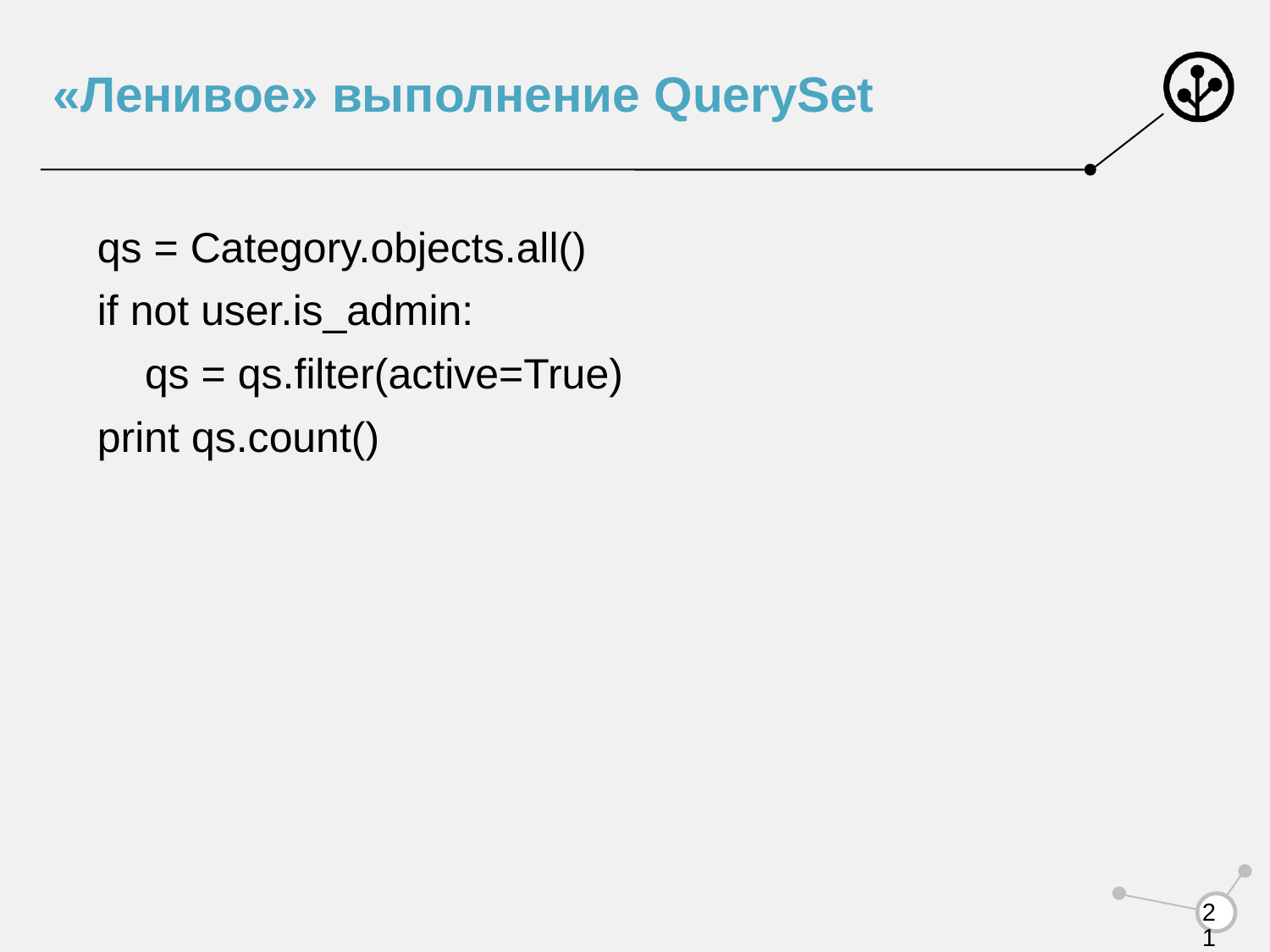

# «Ленивое» выполнение QuerySet
qs = Category.objects.all()
if not user.is_admin:
    qs = qs.filter(active=True)
print qs.count()
21